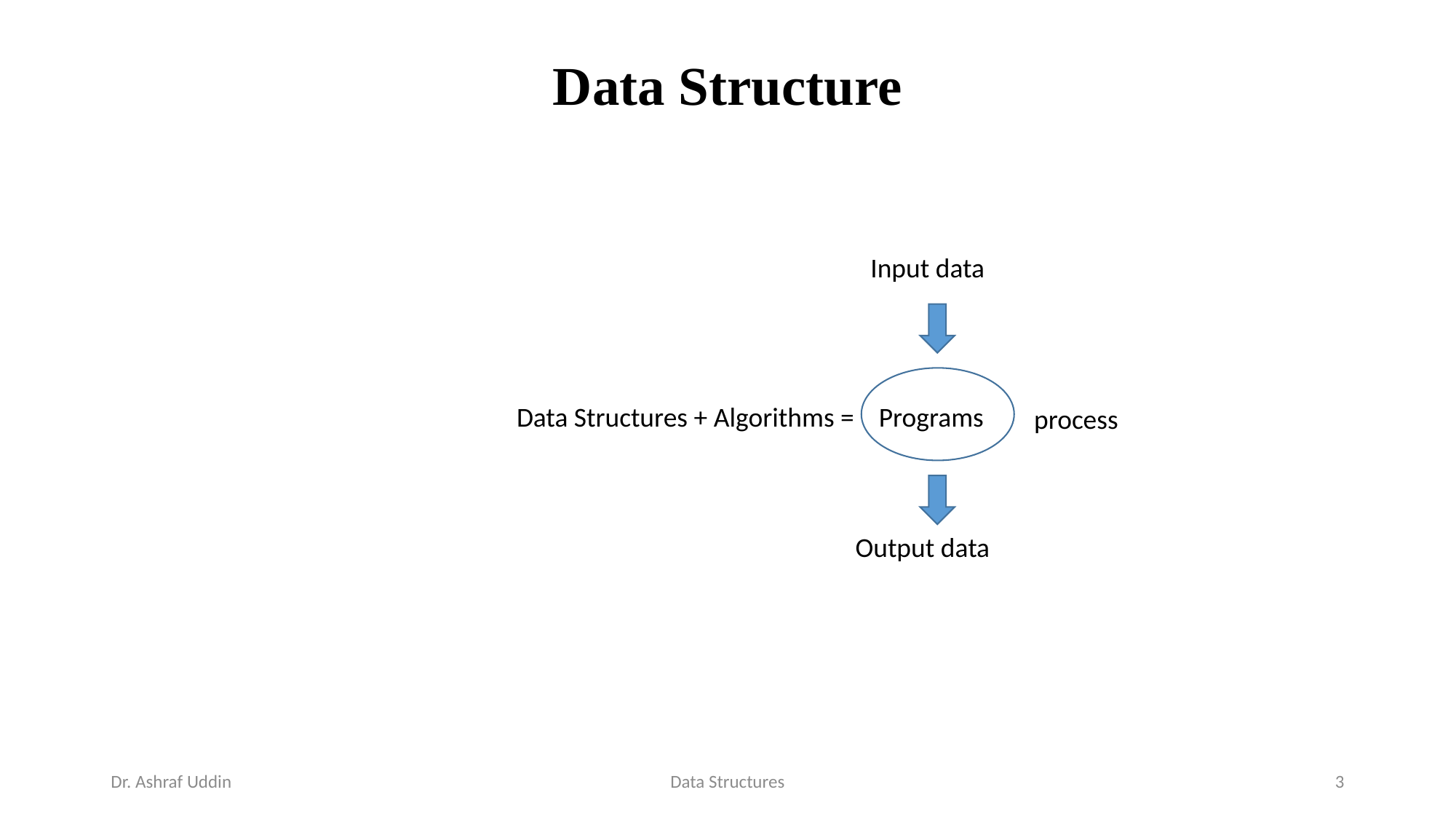

# Data Structure

Input data

Data Structures + Algorithms =    Programs
process

Output data
Dr. Ashraf Uddin
Data Structures
3